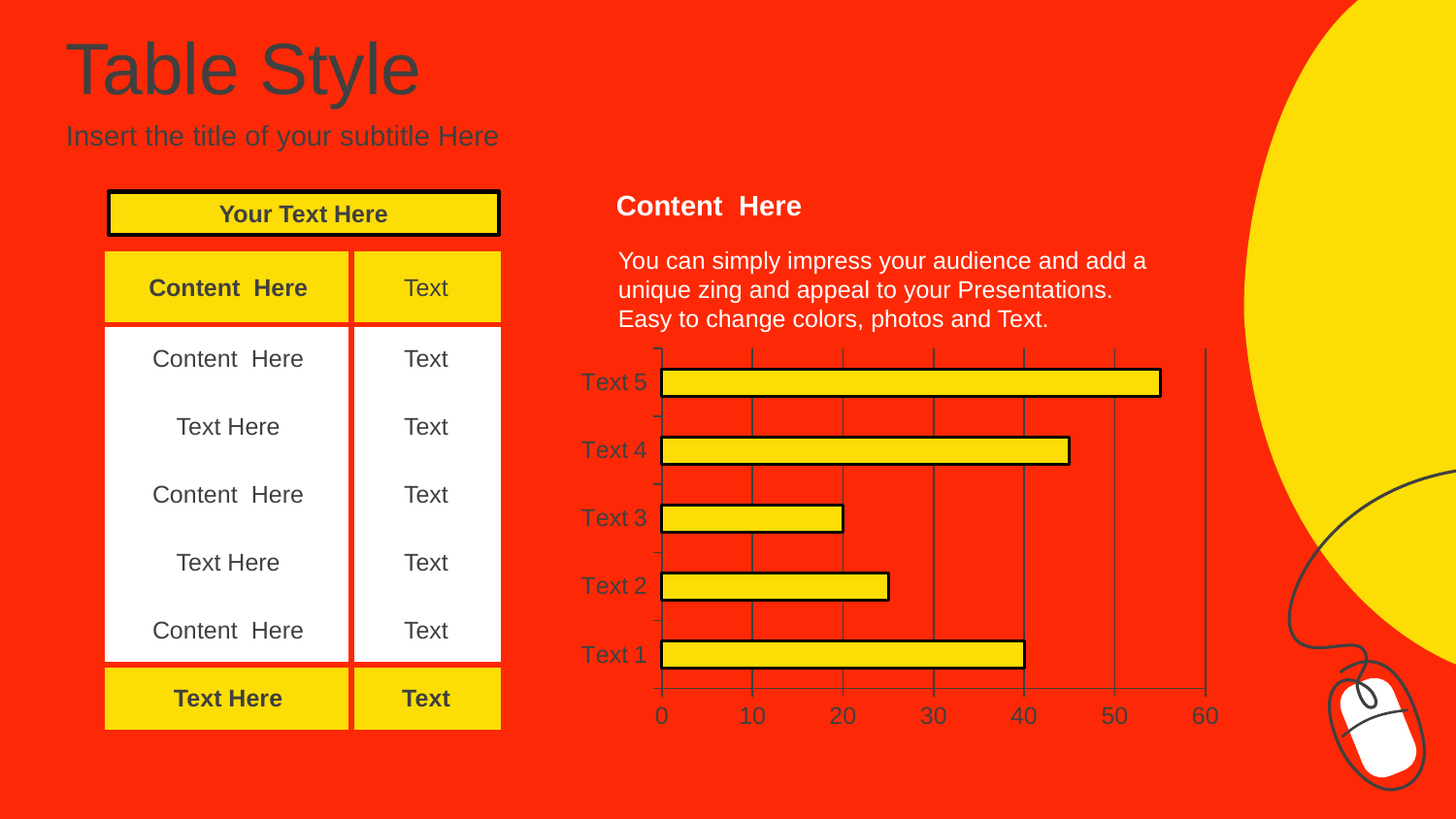

Table Style
Insert the title of your subtitle Here
Content  Here
You can simply impress your audience and add a unique zing and appeal to your Presentations. Easy to change colors, photos and Text.
Your Text Here
| Content Here | Text |
| --- | --- |
| Content Here | Text |
| Text Here | Text |
| Content Here | Text |
| Text Here | Text |
| Content Here | Text |
| Text Here | Text |

### Chart

| Category | Series 1 |
|---|---|
| Text 1 | 40.0 |
| Text 2 | 25.0 |
| Text 3 | 20.0 |
| Text 4 | 45.0 |
| Text 5 | 55.0 |